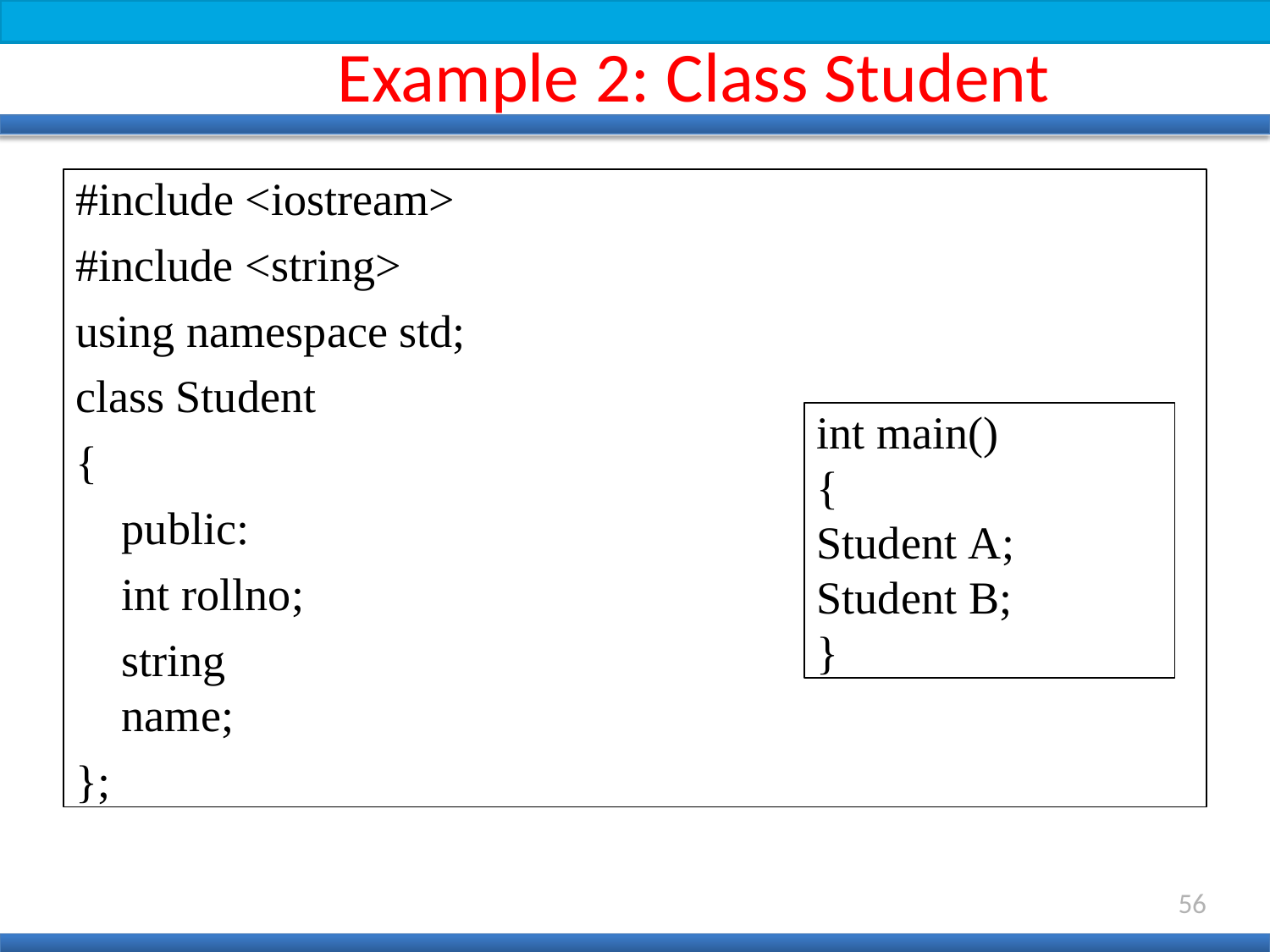

# Example 2: Class Student

#include <iostream>
#include <string>
using namespace std; class Student
{
public: int rollno;
string name;
};
int main()
{
Student A;
Student B;
}
56